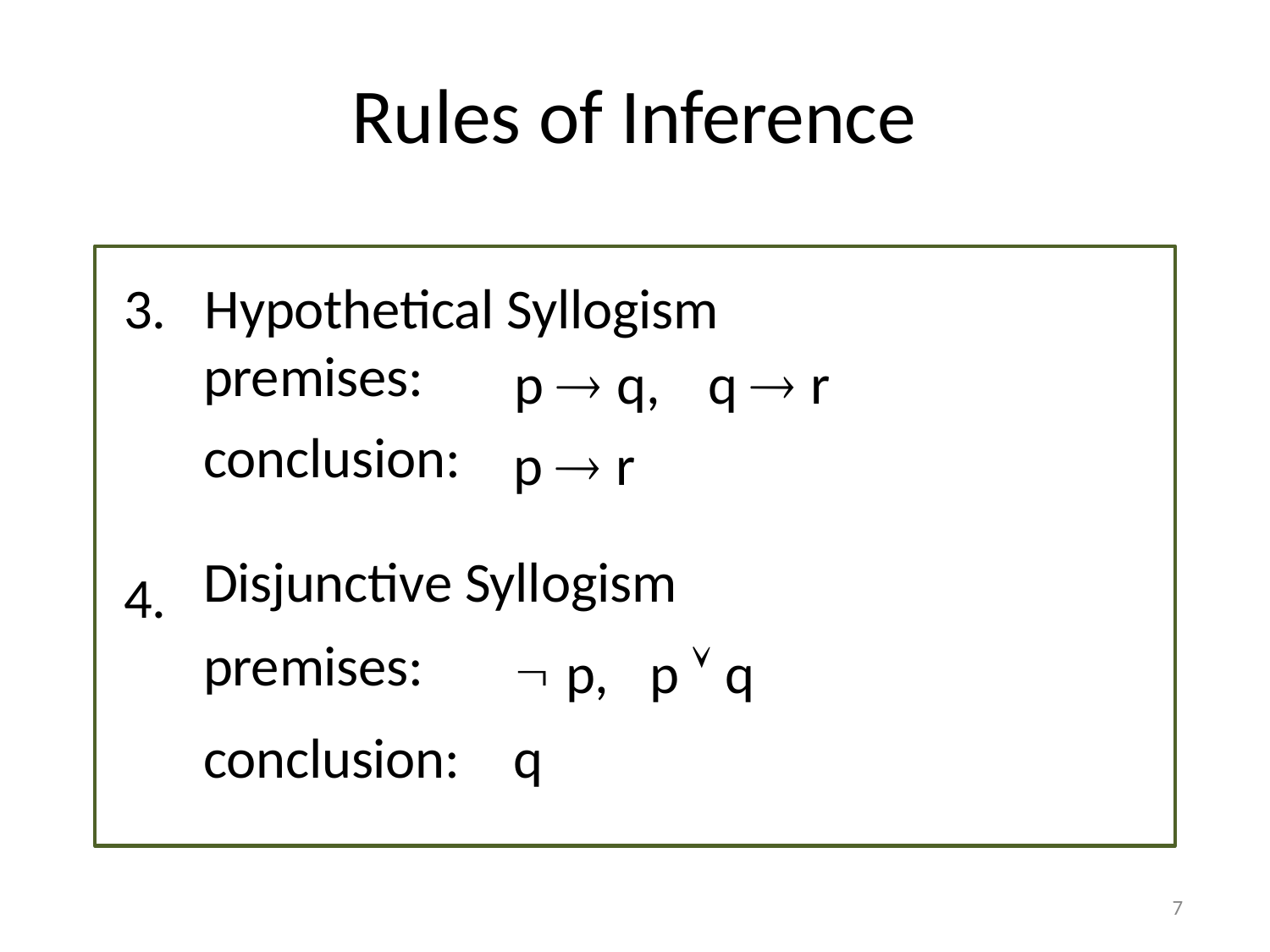

# Rules of Inference

3.	Hypothetical Syllogism
| premises: | p → q, |  | q → r |
| --- | --- | --- | --- |
| conclusion: | p → r |  |  |
| Disjunctive Syllogism |  |  |  |
| premises: | ¬ p, | p ∨ q |  |
| conclusion: | q |  |  |
4.
Dept. of Computer Science & Engineering, MAIT
7